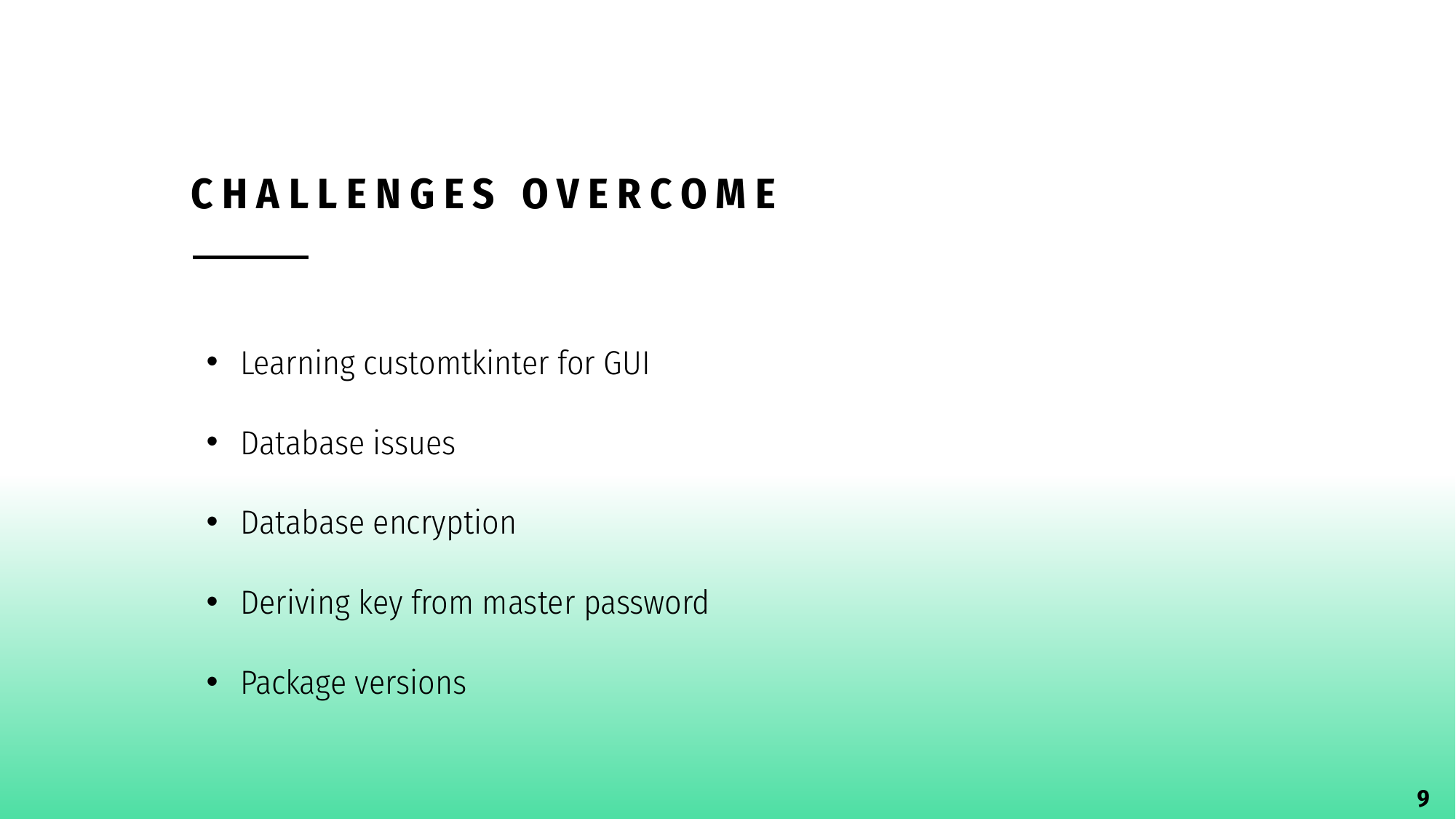

# Challenges Overcome
Learning customtkinter for GUI
Database issues
Database encryption
Deriving key from master password
Package versions

9